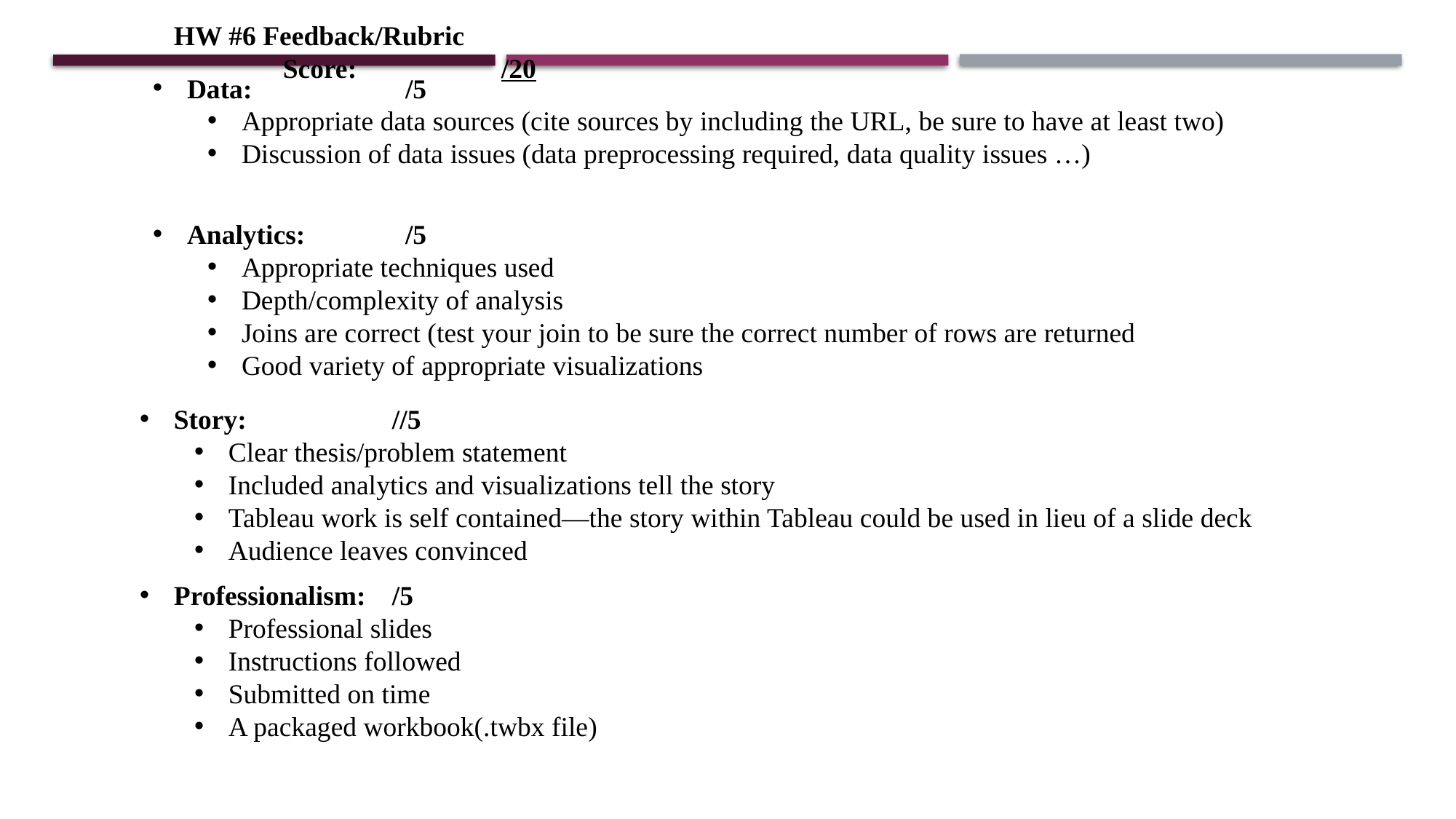

HW #6 Feedback/Rubric								Score:		/20
Data: 		/5
Appropriate data sources (cite sources by including the URL, be sure to have at least two)
Discussion of data issues (data preprocessing required, data quality issues …)
Analytics: 	/5
Appropriate techniques used
Depth/complexity of analysis
Joins are correct (test your join to be sure the correct number of rows are returned
Good variety of appropriate visualizations

Story: 		//5
Clear thesis/problem statement
Included analytics and visualizations tell the story
Tableau work is self contained—the story within Tableau could be used in lieu of a slide deck
Audience leaves convinced
Professionalism: 	/5
Professional slides
Instructions followed
Submitted on time
A packaged workbook(.twbx file)